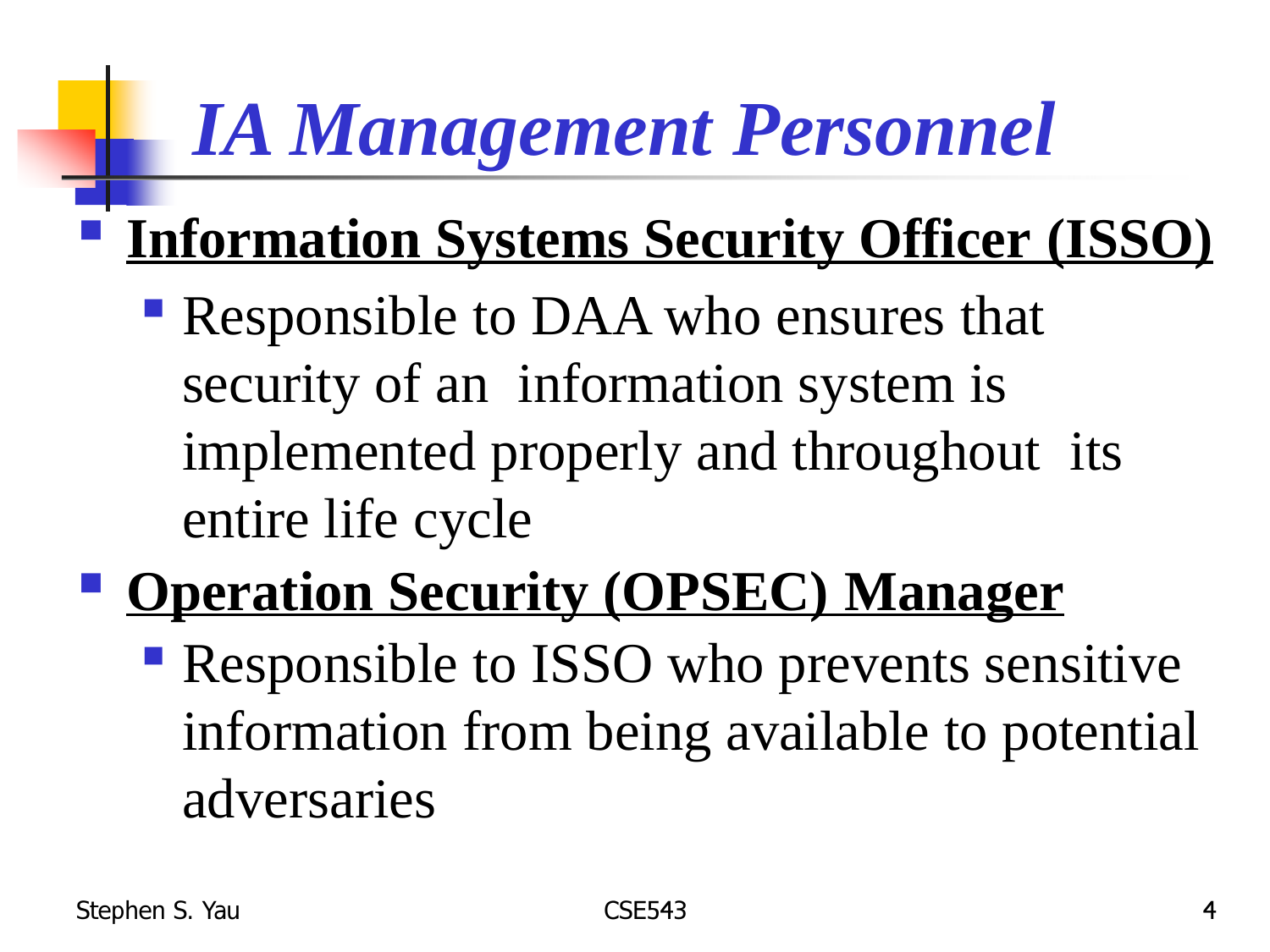

# IA Management Personnel
Information Systems Security Officer (ISSO)
Responsible to DAA who ensures that security of an  information system is implemented properly and throughout  its entire life cycle
Operation Security (OPSEC) Manager
Responsible to ISSO who prevents sensitive information from being available to potential adversaries
CSE543
4
Stephen S. Yau